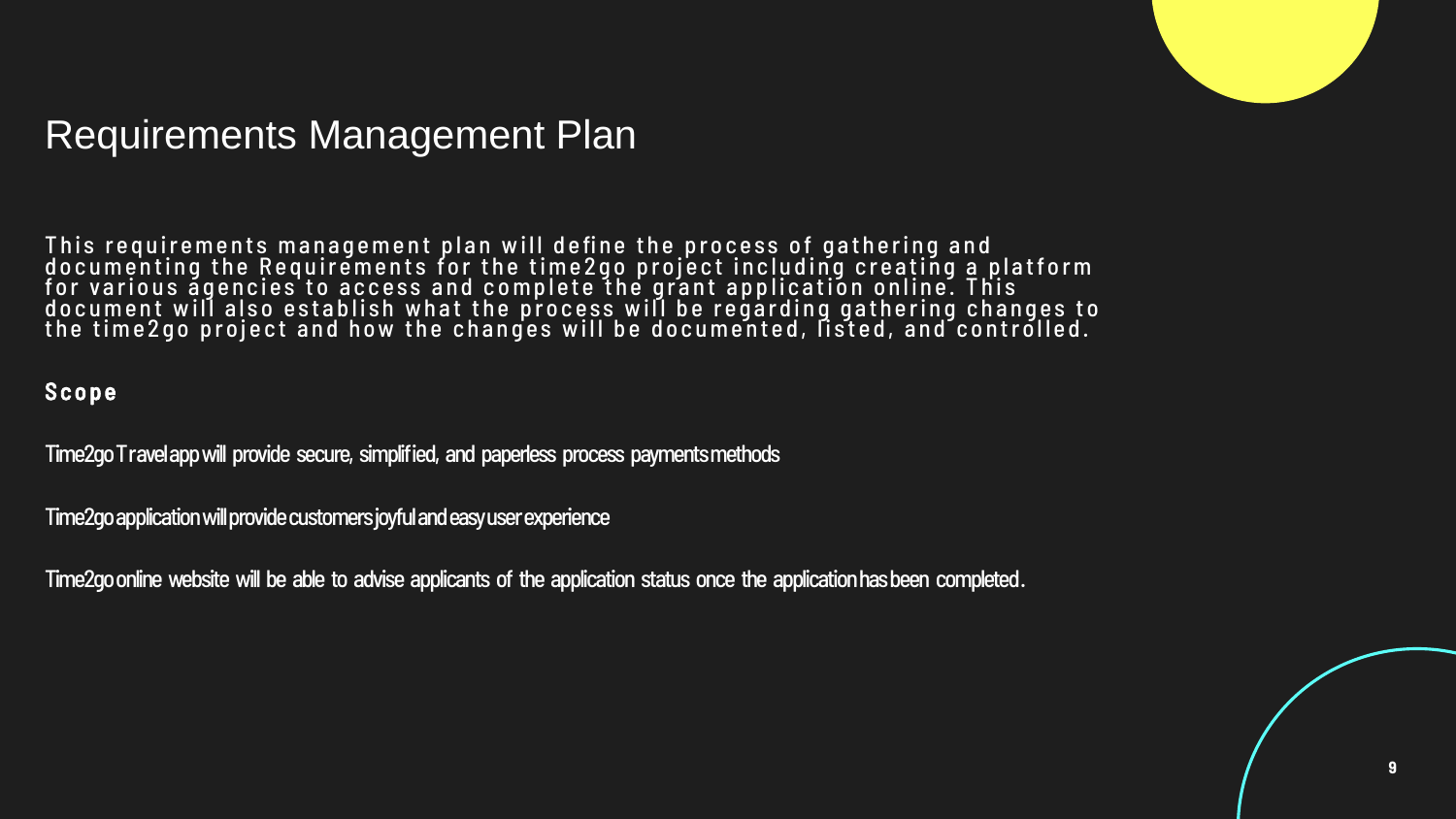

Requirements Management Plan
# This requirements management plan will define the process of gathering and documenting the Requirements for the time2go project including creating a platform for various agencies to access and complete the grant application online. This document will also establish what the process will be regarding gathering changes to the time2go project and how the changes will be documented, listed, and controlled. Scope Time2go Travel app will provide secure, simplified, and paperless process payments methods Time2go application will provide customers joyful and easy user experience Time2go online website will be able to advise applicants of the application status once the application has been completed.
9